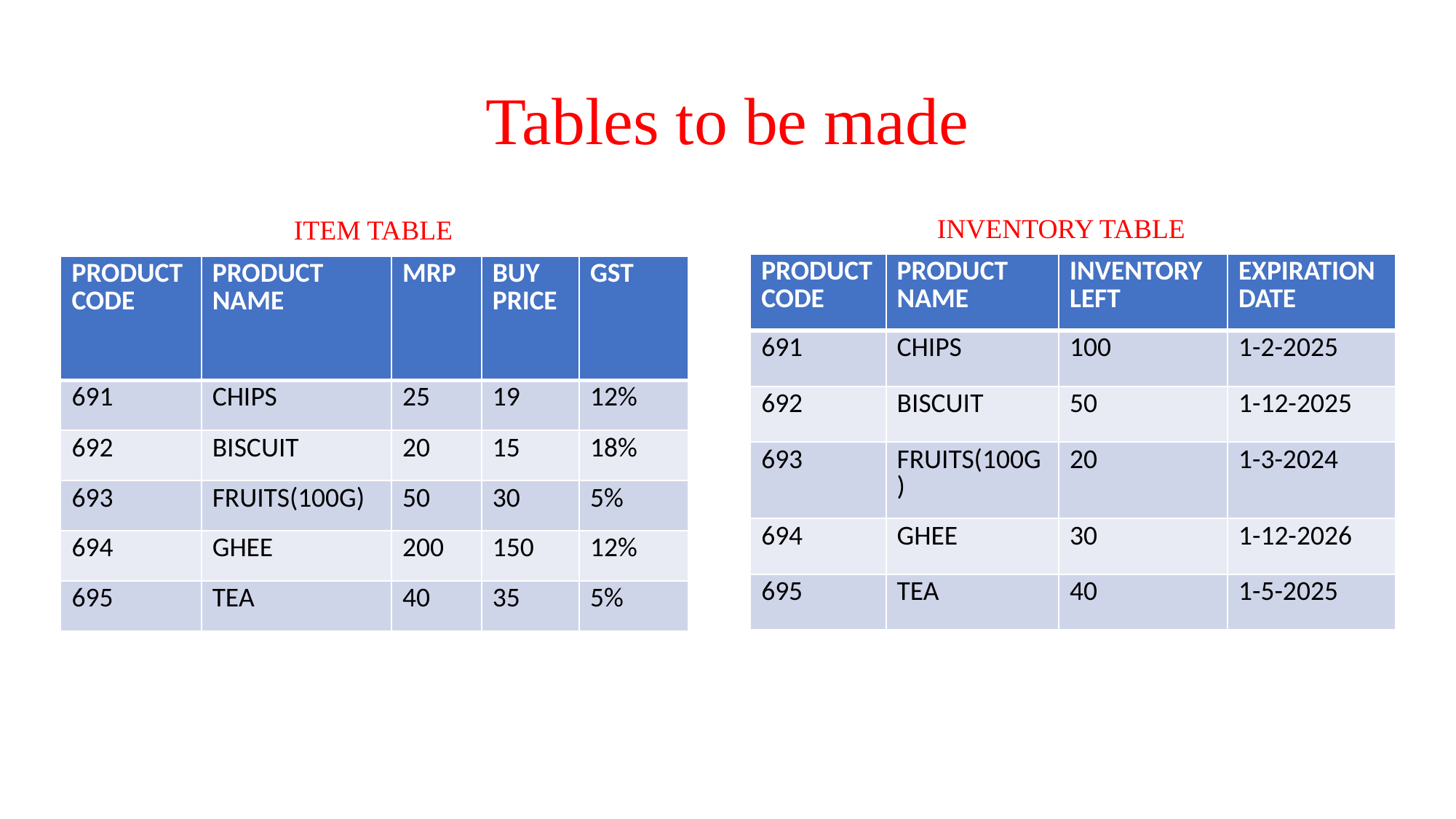

# Tables to be made
INVENTORY TABLE
ITEM TABLE
| PRODUCT CODE | PRODUCT NAME | INVENTORY LEFT | EXPIRATION DATE |
| --- | --- | --- | --- |
| 691 | CHIPS | 100 | 1-2-2025 |
| 692 | BISCUIT | 50 | 1-12-2025 |
| 693 | FRUITS(100G) | 20 | 1-3-2024 |
| 694 | GHEE | 30 | 1-12-2026 |
| 695 | TEA | 40 | 1-5-2025 |
| PRODUCT CODE | PRODUCT NAME | MRP | BUY PRICE | GST |
| --- | --- | --- | --- | --- |
| 691 | CHIPS | 25 | 19 | 12% |
| 692 | BISCUIT | 20 | 15 | 18% |
| 693 | FRUITS(100G) | 50 | 30 | 5% |
| 694 | GHEE | 200 | 150 | 12% |
| 695 | TEA | 40 | 35 | 5% |